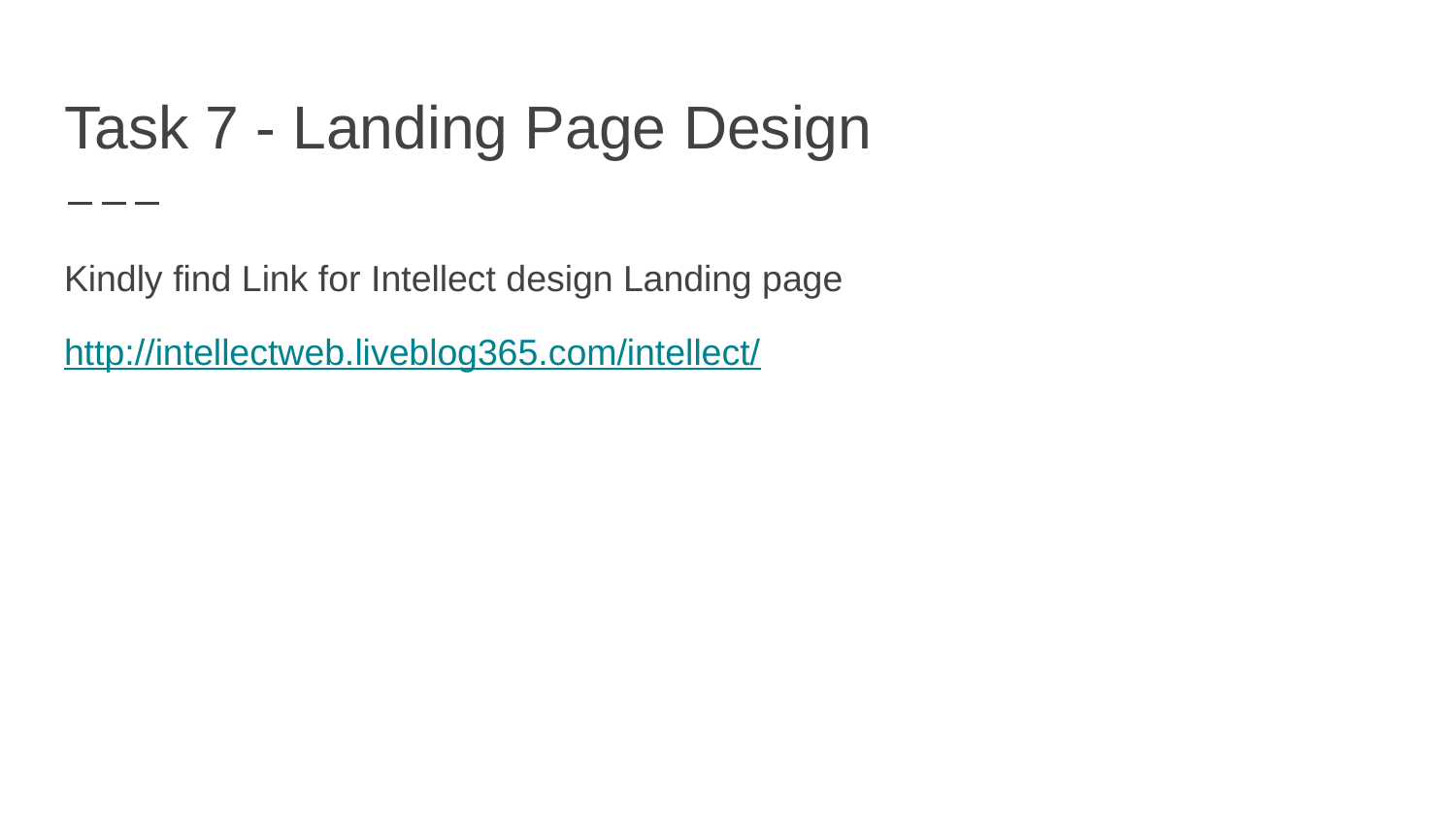

# Task 7 - Landing Page Design
Kindly find Link for Intellect design Landing page
http://intellectweb.liveblog365.com/intellect/